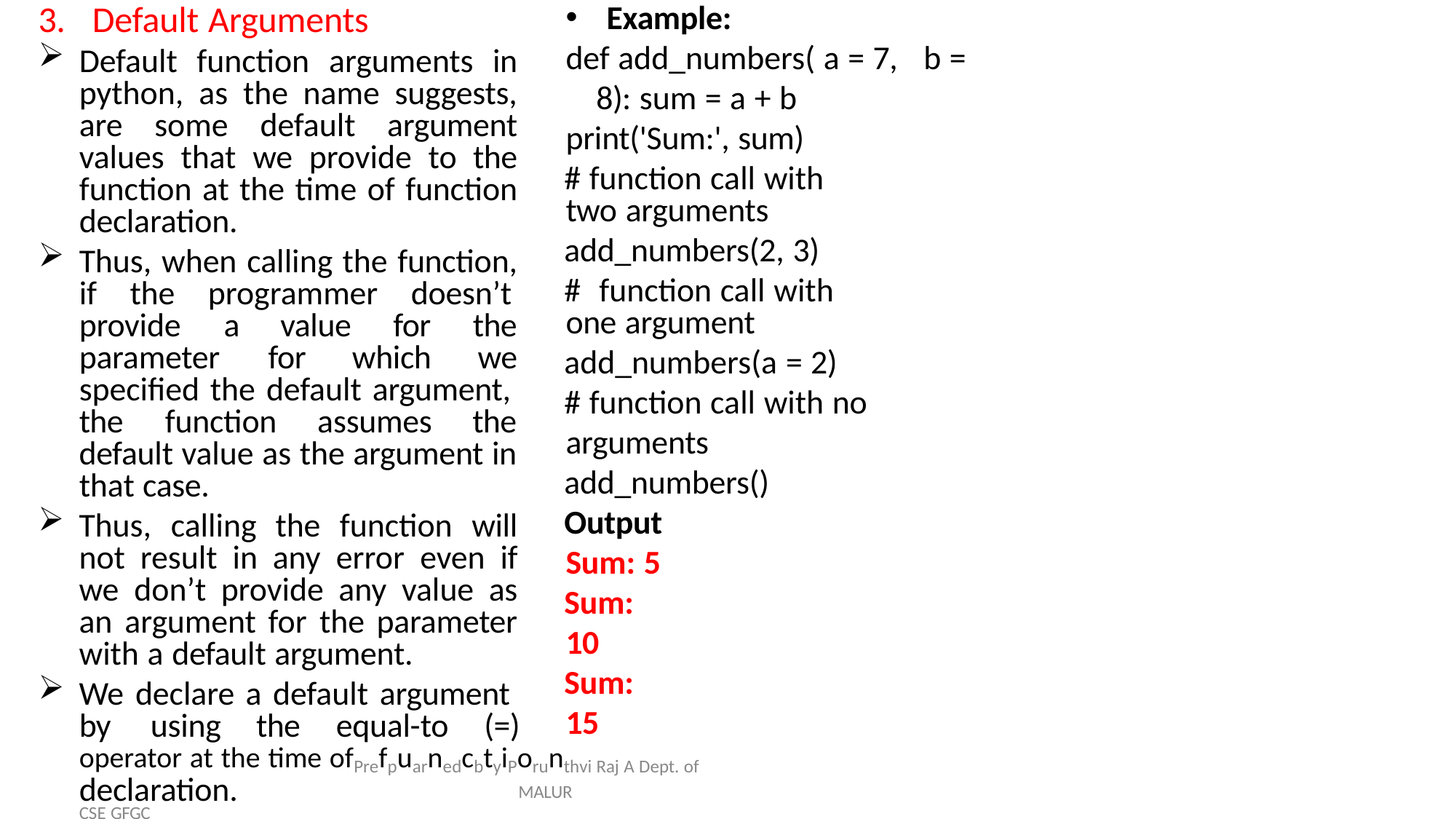

# 3.	Default Arguments
Example:
def add_numbers( a = 7,	b = 8): sum = a + b
print('Sum:', sum)
# function call with two arguments
add_numbers(2, 3)
#	function call with one argument
add_numbers(a = 2)
# function call with no arguments
add_numbers()
Output Sum: 5
Sum: 10
Sum: 15
Default  function  arguments  in python, as the name suggests, are  some  default  argument values that we provide to the function at the time of function declaration.
Thus, when calling the function, if  the  programmer  doesn’t
provide	a	value	for	the
parameter	for	which	we
specified the default argument,
the	function	assumes	the
default value as the argument in that case.
Thus,  calling  the  function  will not result in any error even if we don’t provide any value as an argument for the parameter with a default argument.
We declare a default argument
by	using	the	equal-to	(=)
operator at the time ofPrefpuarnedcbtyiPorunthvi Raj A Dept. of CSE GFGC
declaration.
MALUR